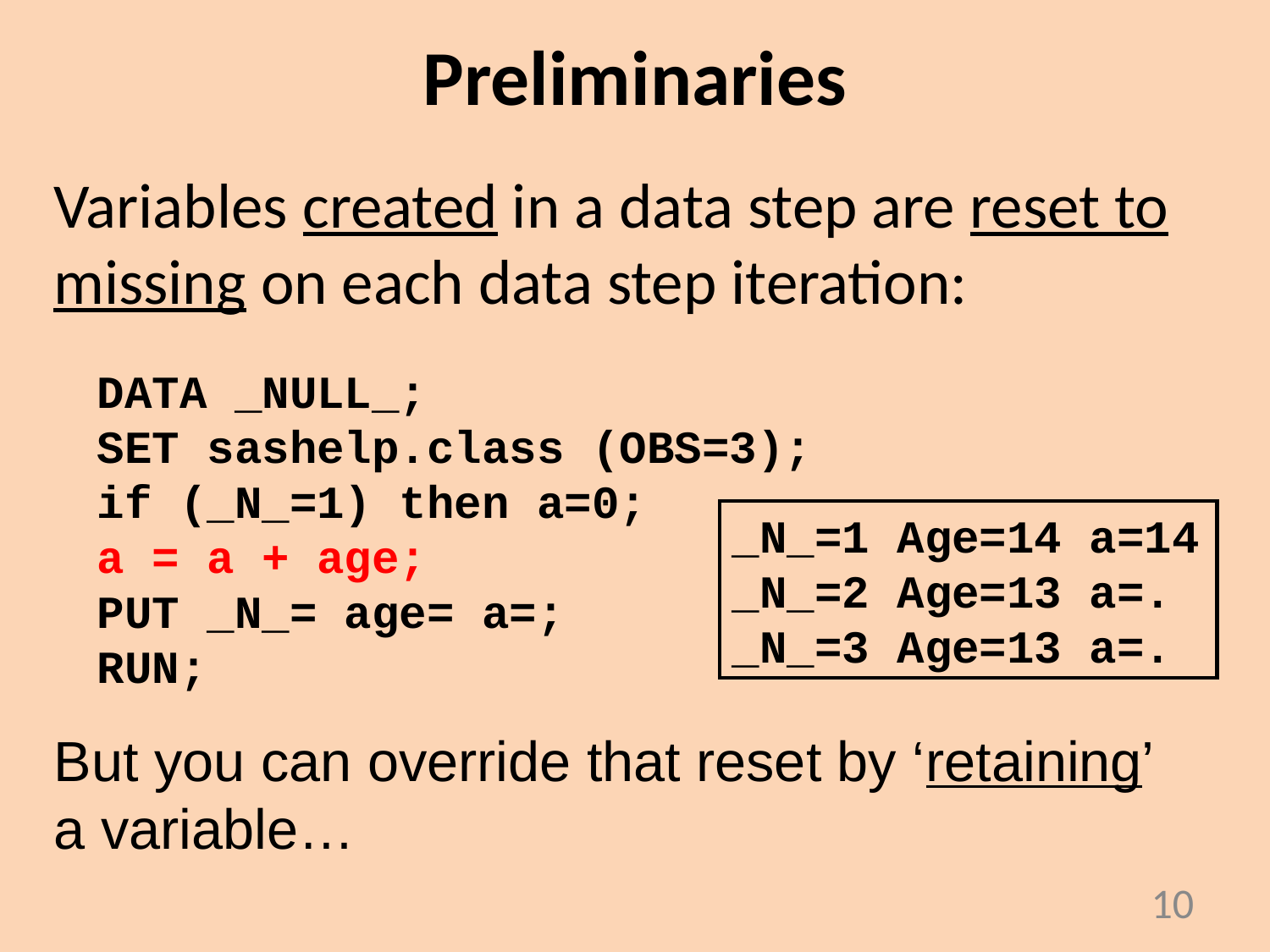

# Preliminaries
Variables created in a data step are reset to missing on each data step iteration:
DATA _NULL_;
SET sashelp.class (OBS=3);
if (_N_=1) then a=0;
a = a + age;
PUT _N_= age= a=;
RUN;
_N_=1 Age=14 a=14
_N_=2 Age=13 a=.
_N_=3 Age=13 a=.
But you can override that reset by ‘retaining’ a variable…
10